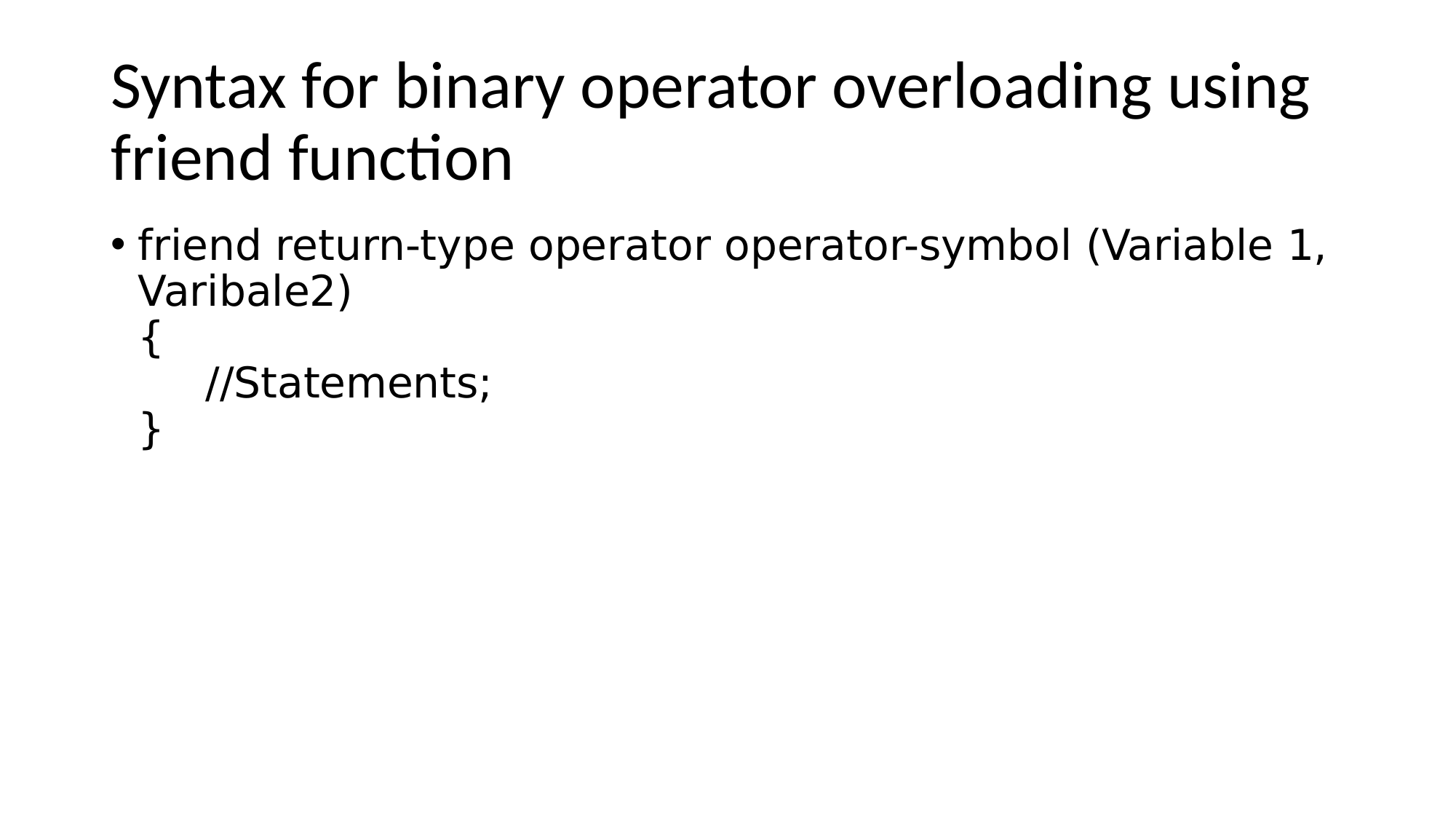

# Syntax for binary operator overloading using friend function
friend return-type operator operator-symbol (Variable 1, Varibale2)
{
     //Statements;
}